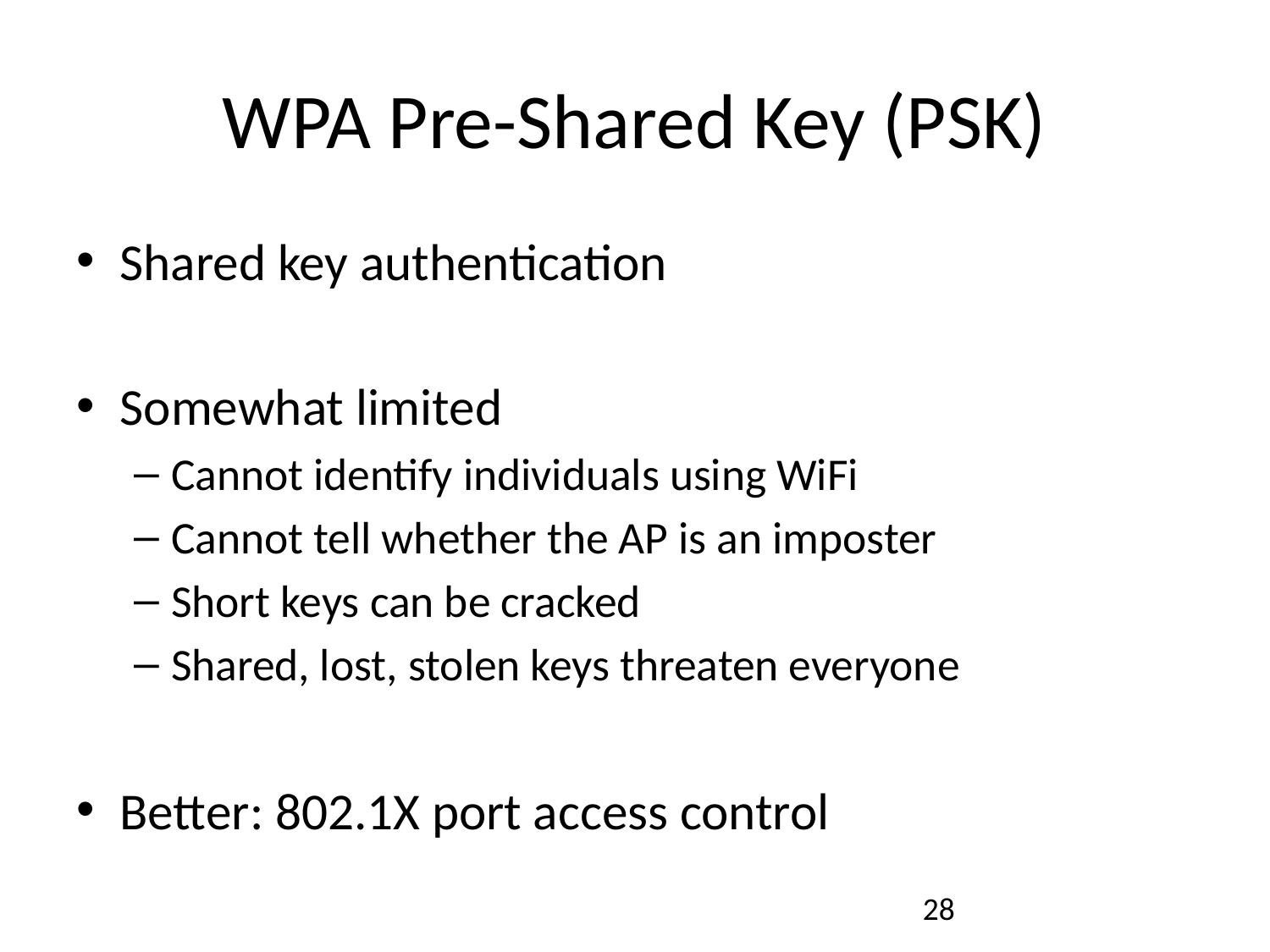

# WPA Pre-Shared Key (PSK)
Shared key authentication

Somewhat limited
Cannot identify individuals using WiFi
Cannot tell whether the AP is an imposter
Short keys can be cracked
Shared, lost, stolen keys threaten everyone

Better: 802.1X port access control
28